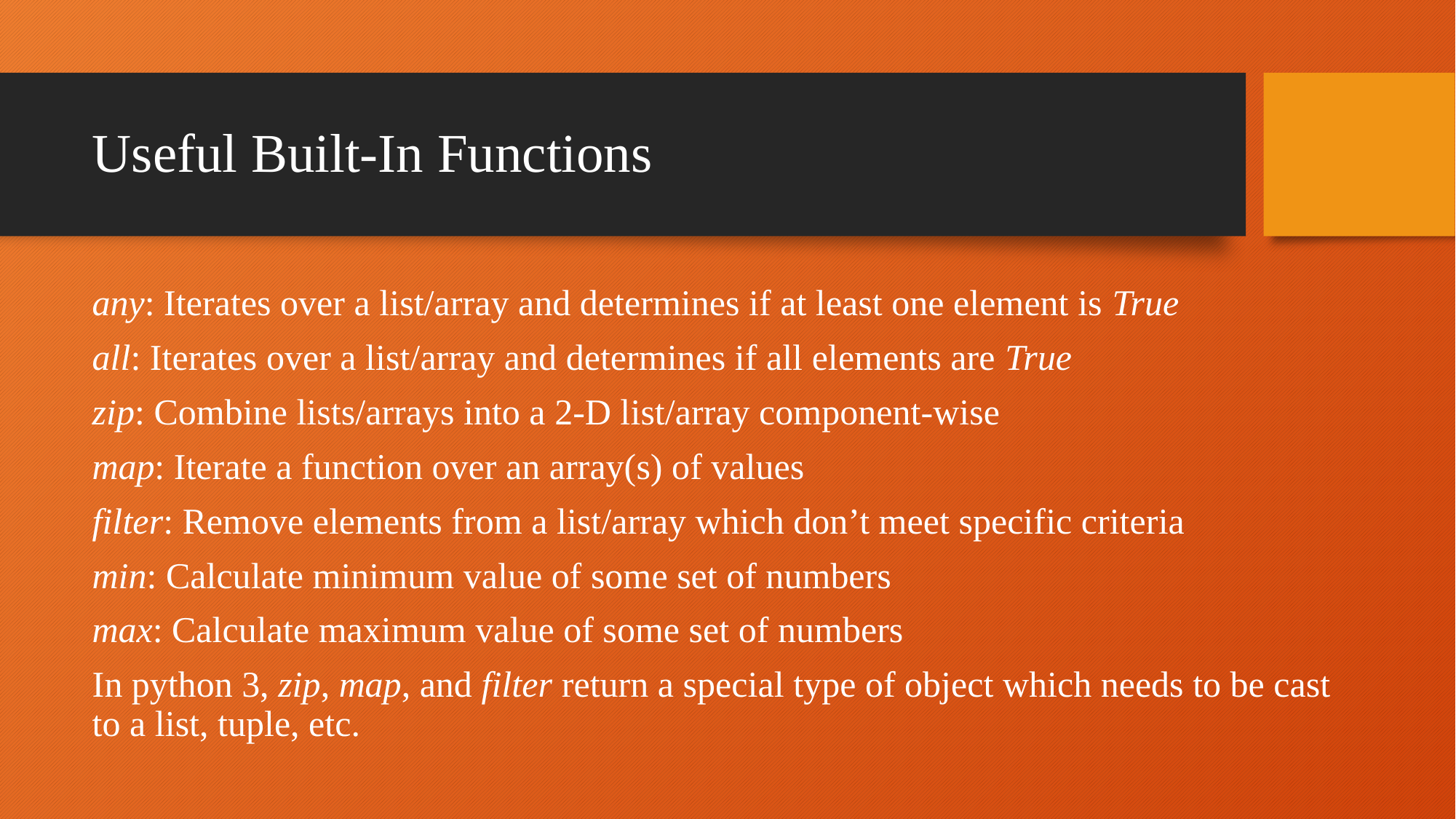

# Useful Built-In Functions
any: Iterates over a list/array and determines if at least one element is True
all: Iterates over a list/array and determines if all elements are True
zip: Combine lists/arrays into a 2-D list/array component-wise
map: Iterate a function over an array(s) of values
filter: Remove elements from a list/array which don’t meet specific criteria
min: Calculate minimum value of some set of numbers
max: Calculate maximum value of some set of numbers
In python 3, zip, map, and filter return a special type of object which needs to be cast to a list, tuple, etc.